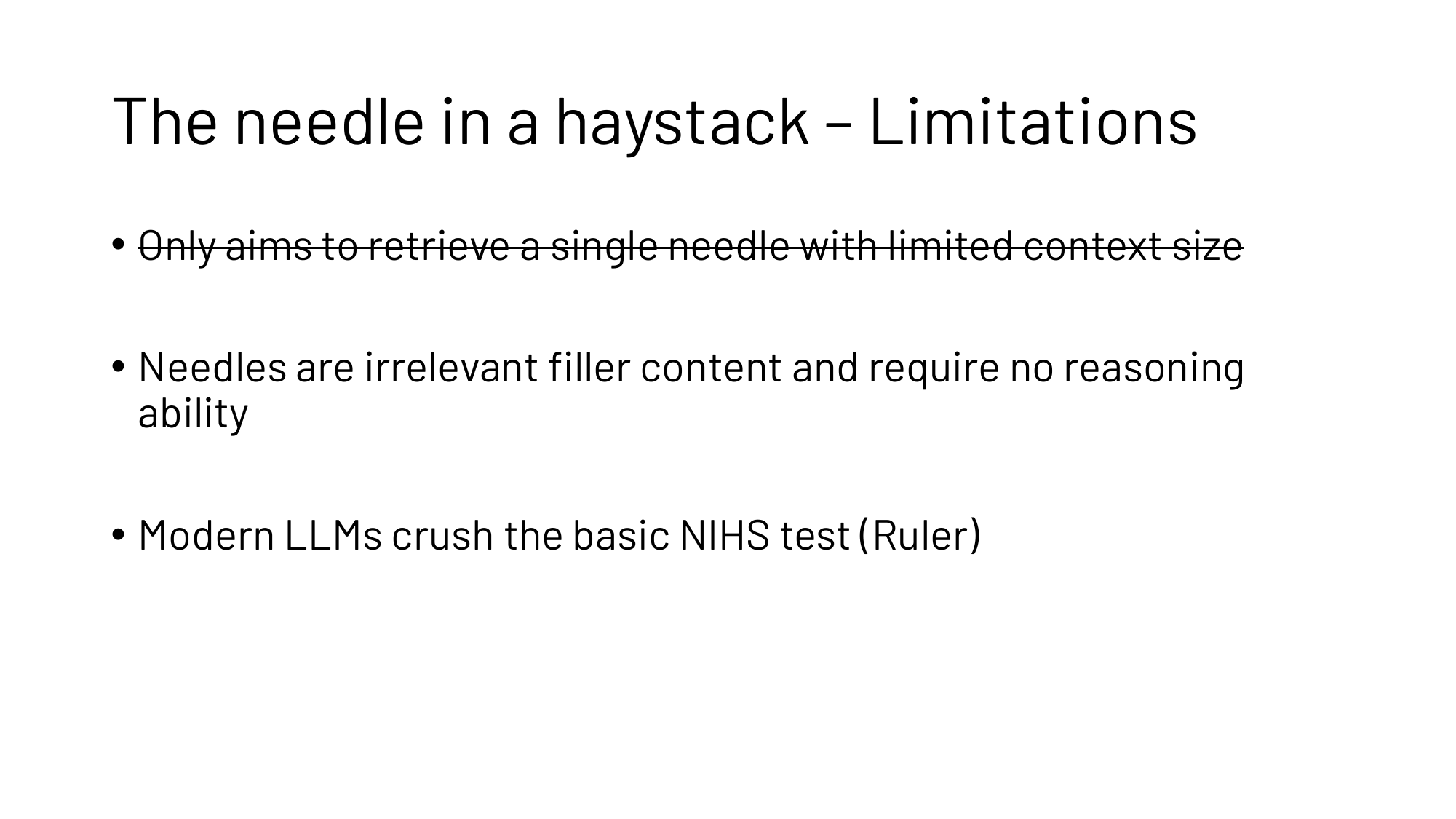

# The needle in a haystack – Limitations
Only aims to retrieve a single needle with limited context size

Needles are irrelevant filler content and require no reasoning ability

Modern LLMs crush the basic NIHS test (Ruler)